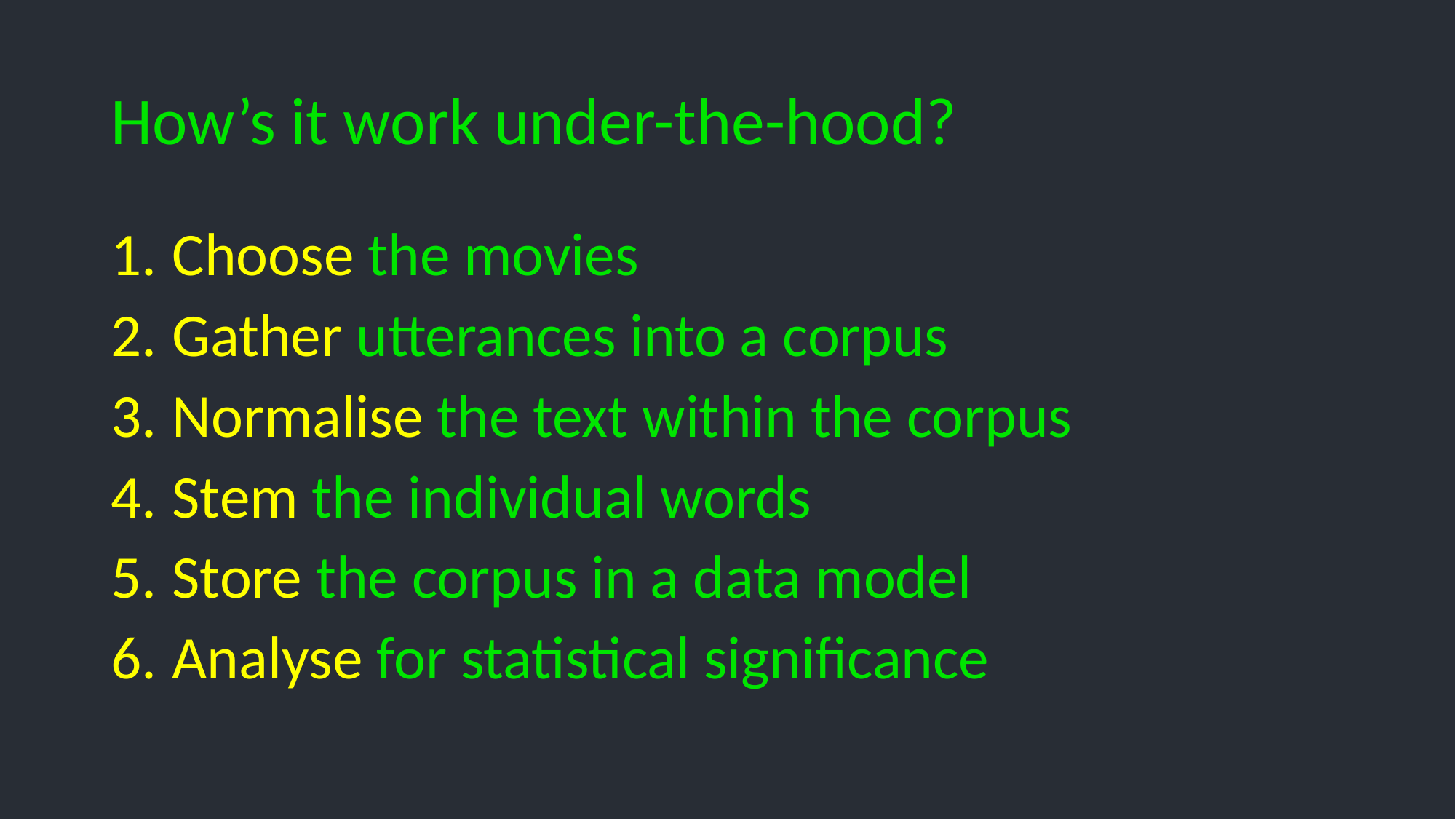

# How’s it work under-the-hood?
Choose the movies
Gather utterances into a corpus
Normalise the text within the corpus
Stem the individual words
Store the corpus in a data model
Analyse for statistical significance